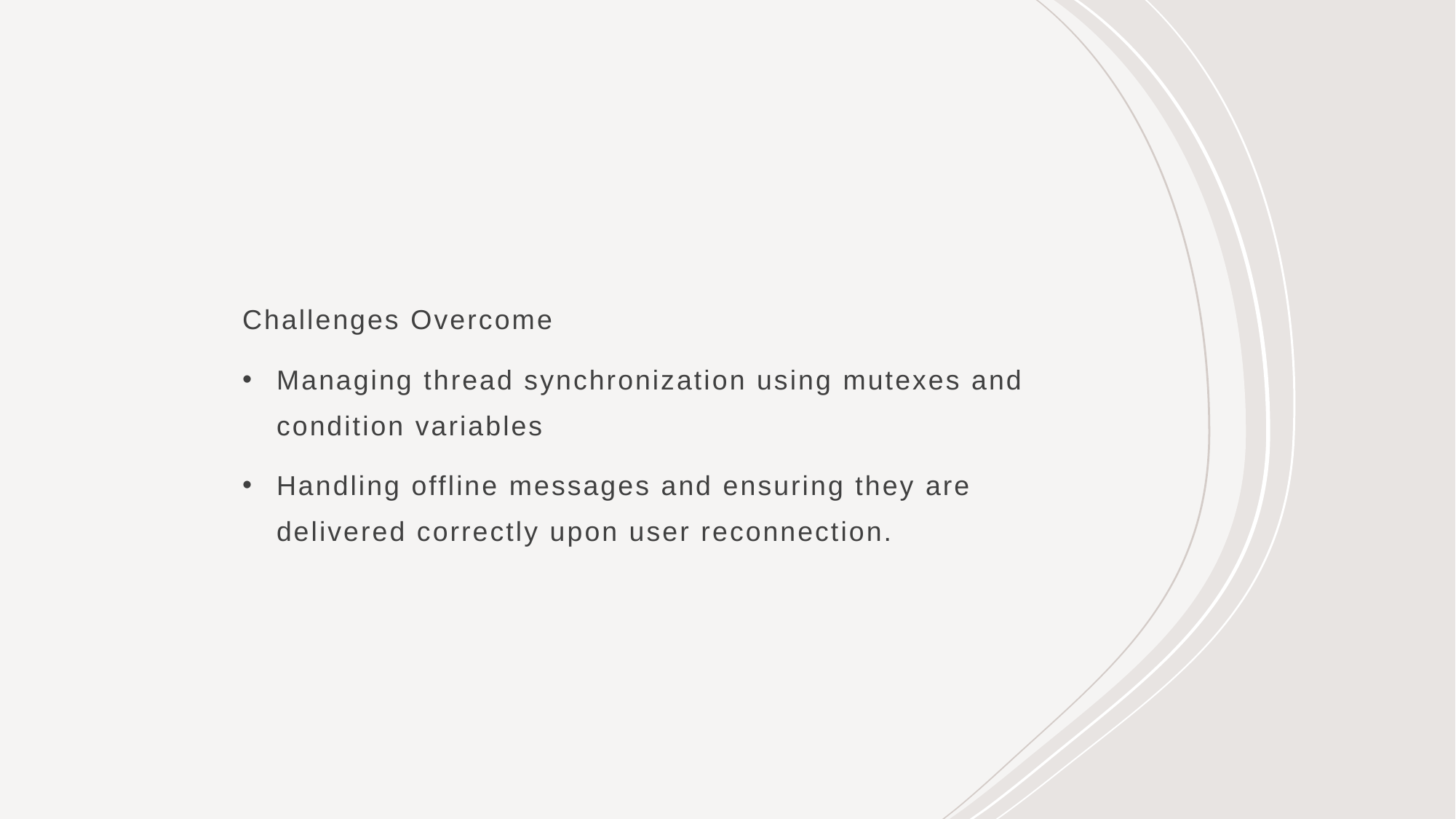

Challenges Overcome
Managing thread synchronization using mutexes and condition variables
Handling offline messages and ensuring they are delivered correctly upon user reconnection.